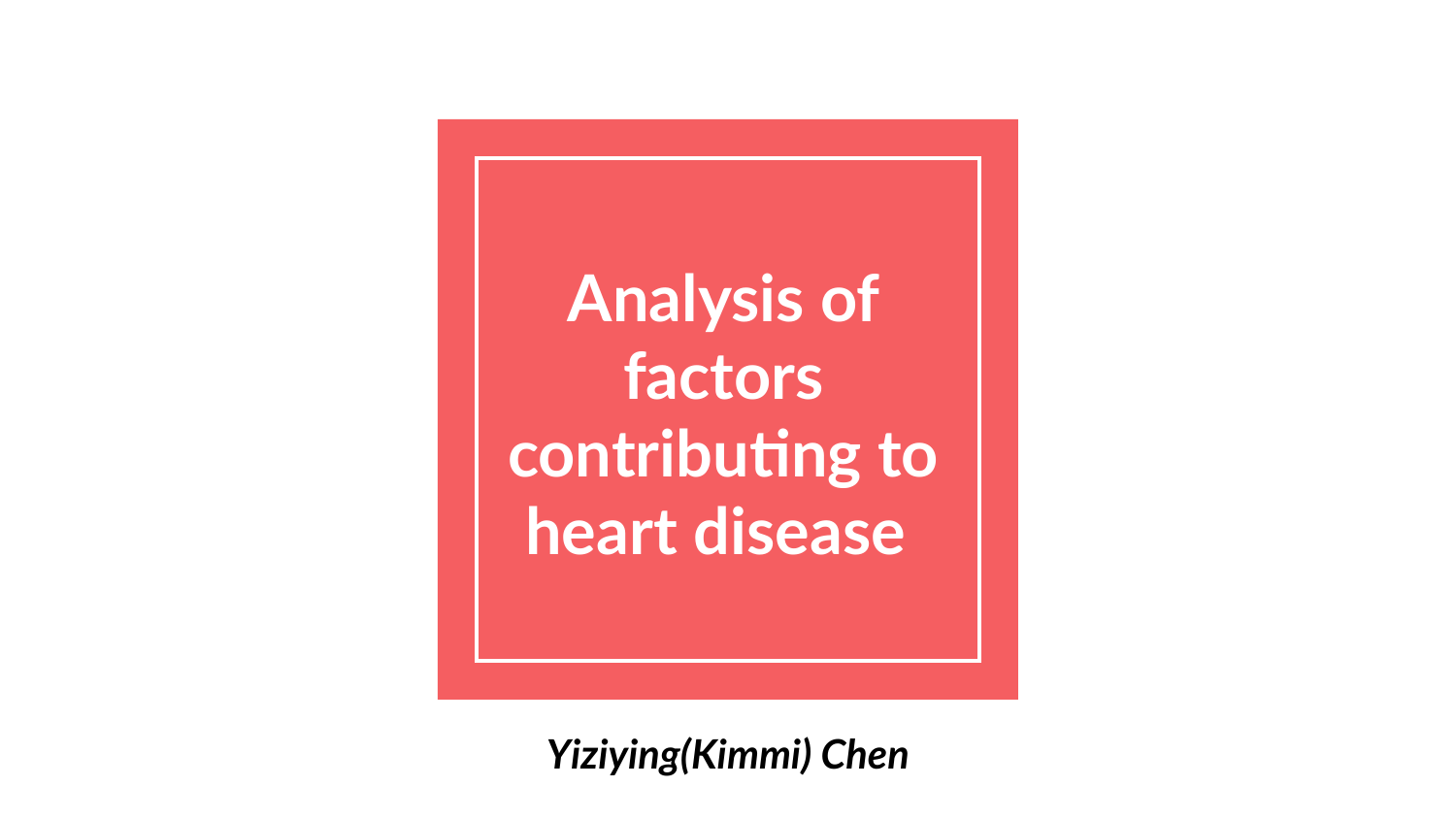

# Analysis of factors contributing to heart disease
Yiziying(Kimmi) Chen